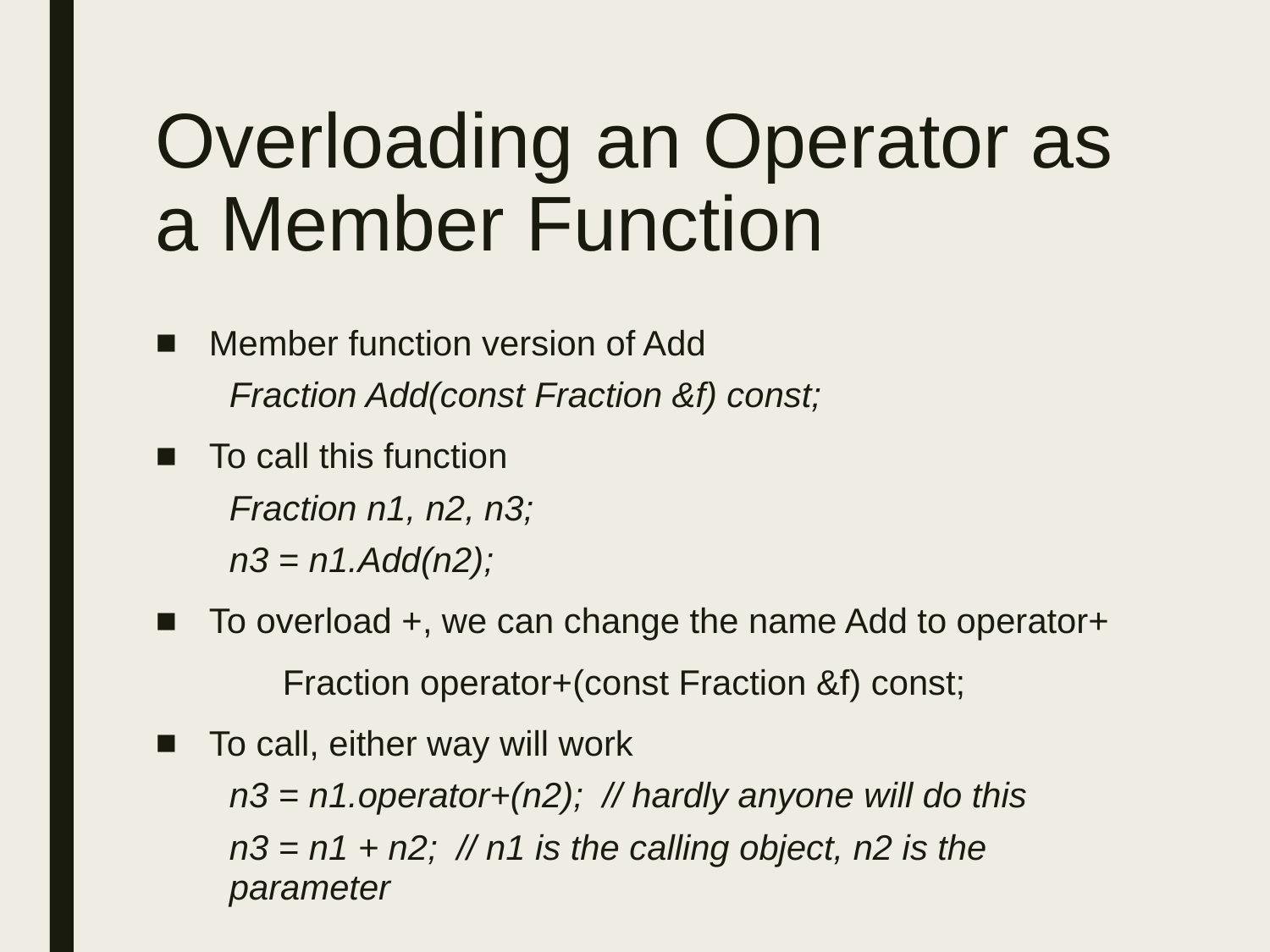

# Overloading an Operator as a Member Function
Member function version of Add
Fraction Add(const Fraction &f) const;
To call this function
Fraction n1, n2, n3;
n3 = n1.Add(n2);
To overload +, we can change the name Add to operator+
	Fraction operator+(const Fraction &f) const;
To call, either way will work
n3 = n1.operator+(n2);  // hardly anyone will do this
n3 = n1 + n2;  // n1 is the calling object, n2 is the parameter